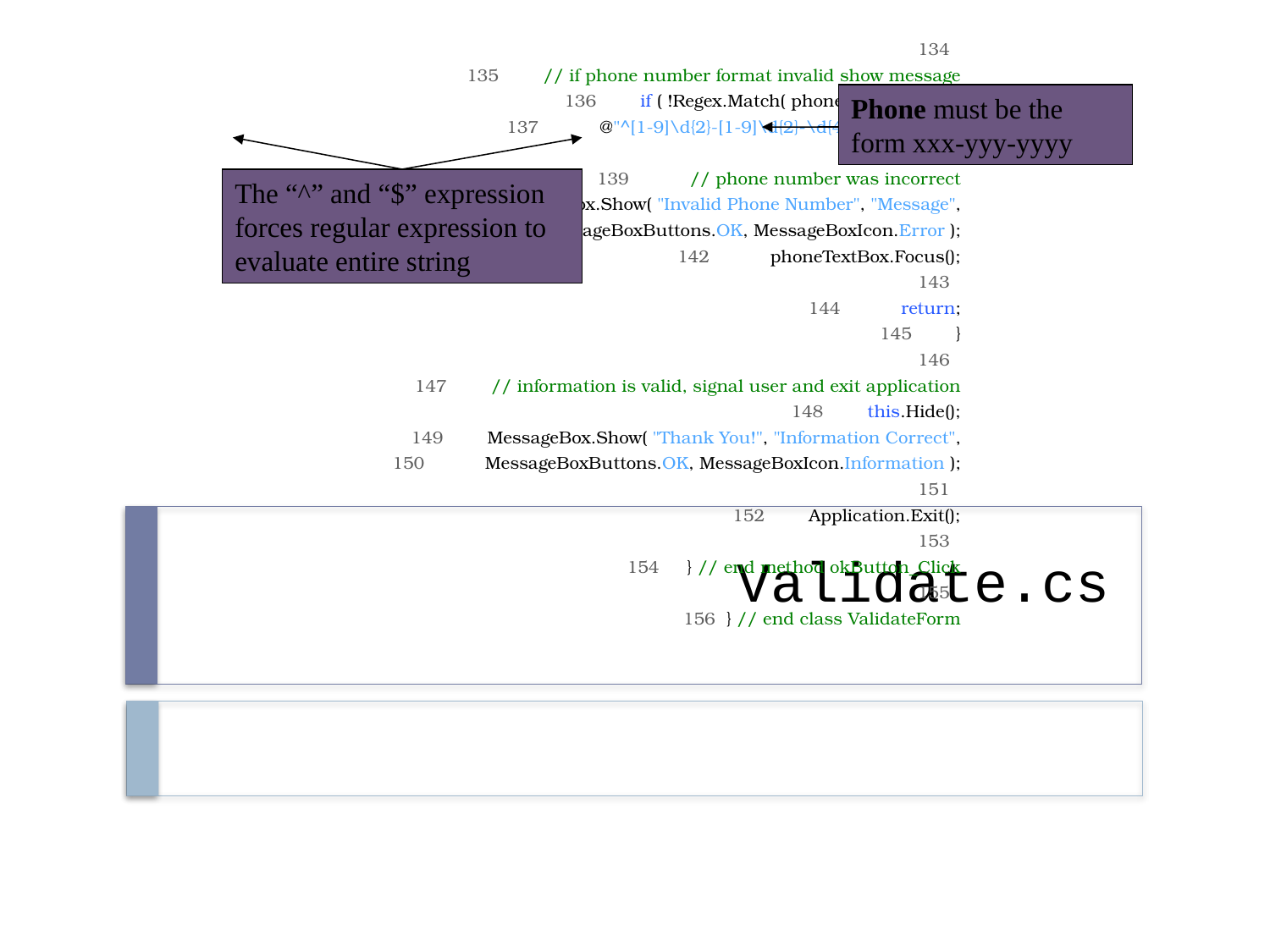

134
135        // if phone number format invalid show message
136        if ( !Regex.Match( phoneTextBox.Text,
137           @"^[1-9]\d{2}-[1-9]\d{2}-\d{4}$" ).Success )
138        {
139           // phone number was incorrect
140           MessageBox.Show( "Invalid Phone Number", "Message",
141              MessageBoxButtons.OK, MessageBoxIcon.Error );
142           phoneTextBox.Focus();
143
144           return;
145        }
146
147        // information is valid, signal user and exit application
148        this.Hide();
149        MessageBox.Show( "Thank You!", "Information Correct",
150           MessageBoxButtons.OK, MessageBoxIcon.Information );
151
152        Application.Exit();
153
154     } // end method okButton_Click
155
156  } // end class ValidateForm
Phone must be the form xxx-yyy-yyyy

The “^” and “$” expression forces regular expression to evaluate entire string
# Validate.cs